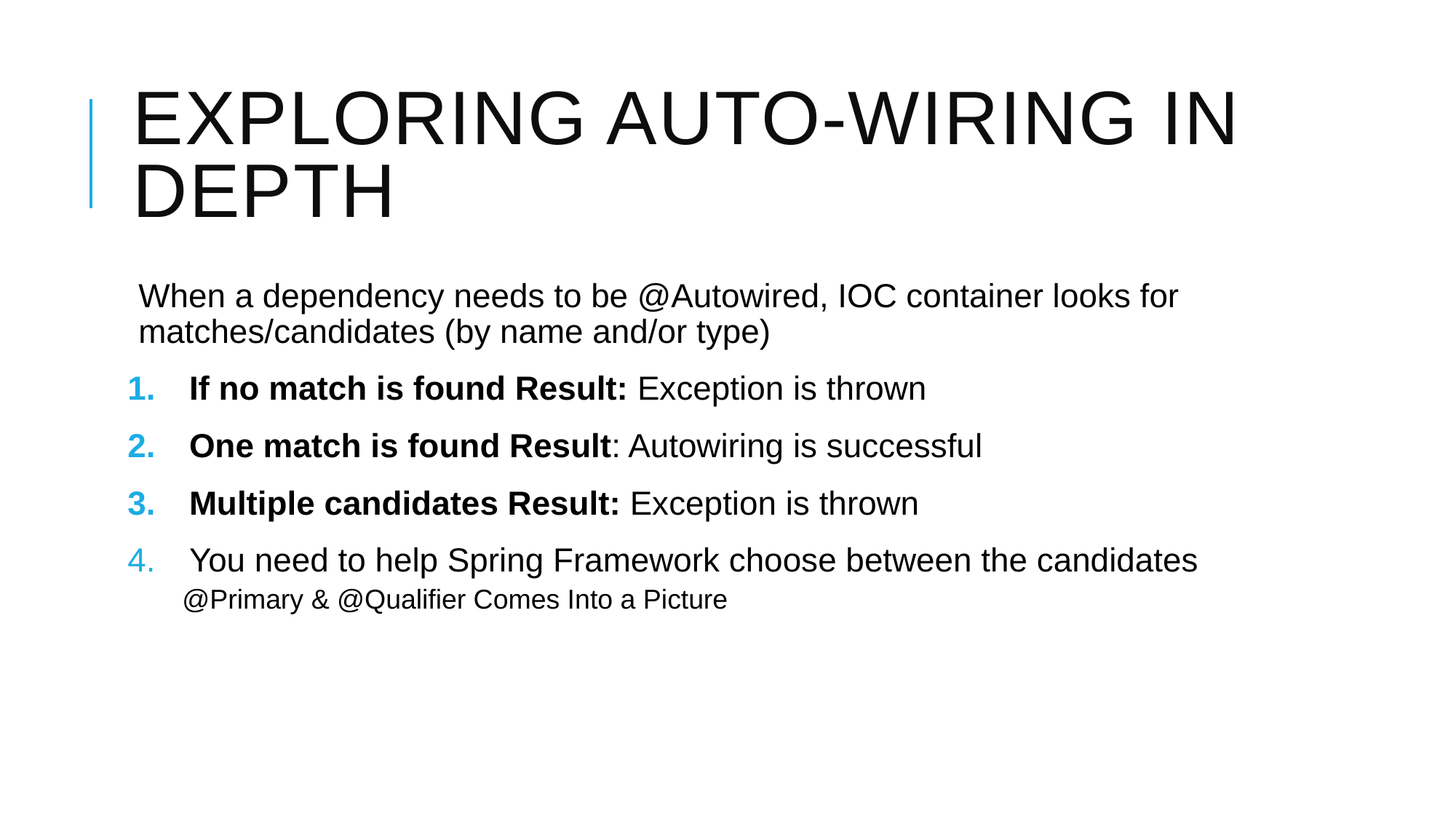

# Exploring auto-wiring in depth
When a dependency needs to be @Autowired, IOC container looks for matches/candidates (by name and/or type)
If no match is found Result: Exception is thrown
One match is found Result: Autowiring is successful
Multiple candidates Result: Exception is thrown
You need to help Spring Framework choose between the candidates
@Primary & @Qualifier Comes Into a Picture